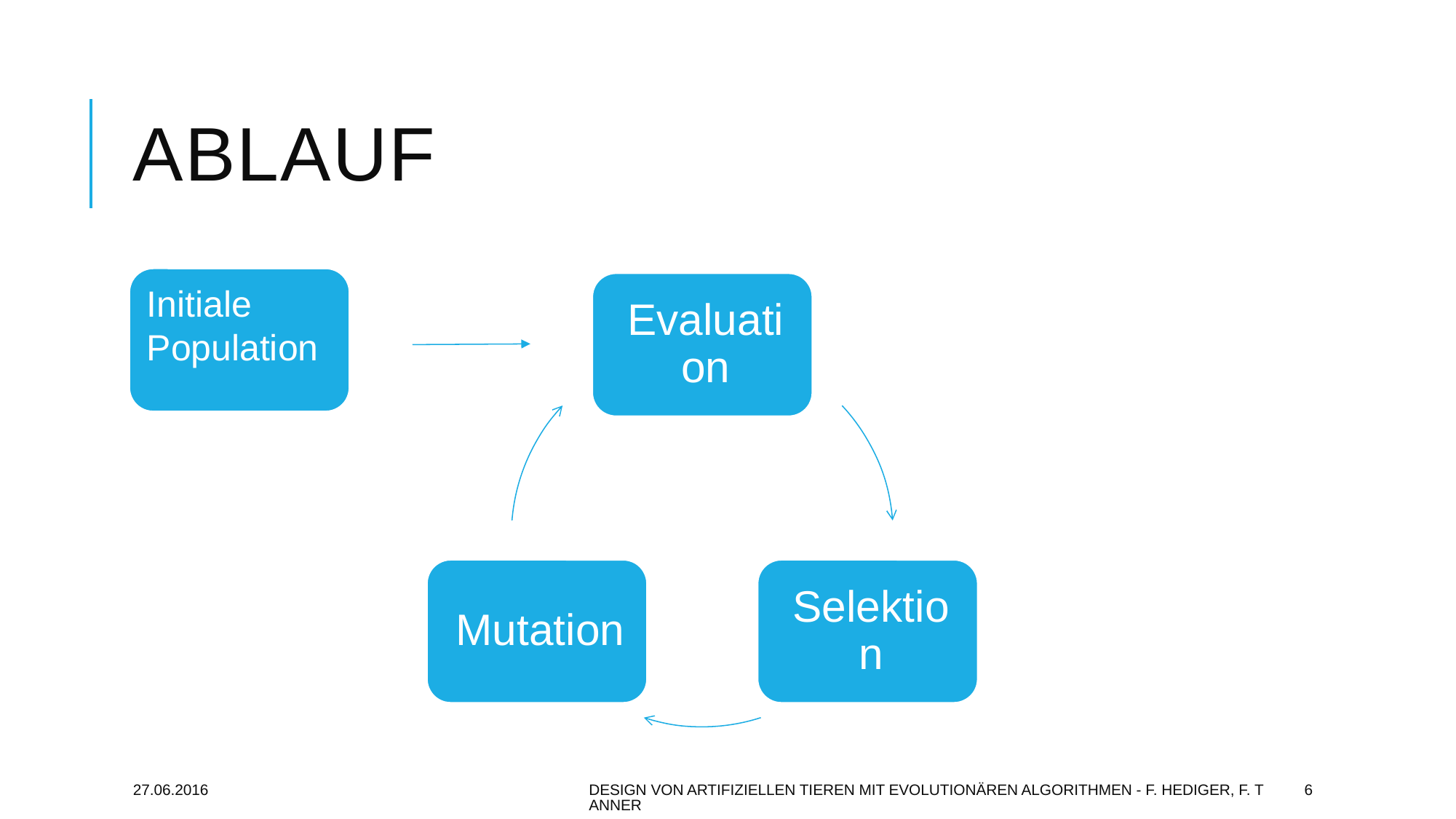

# Ablauf
Initiale
Population
Selektion
Evaluation
Selektion
Mutation
27.06.2016
Design von artifiziellen Tieren mit evolutionären Algorithmen - F. Hediger, F. Tanner
6